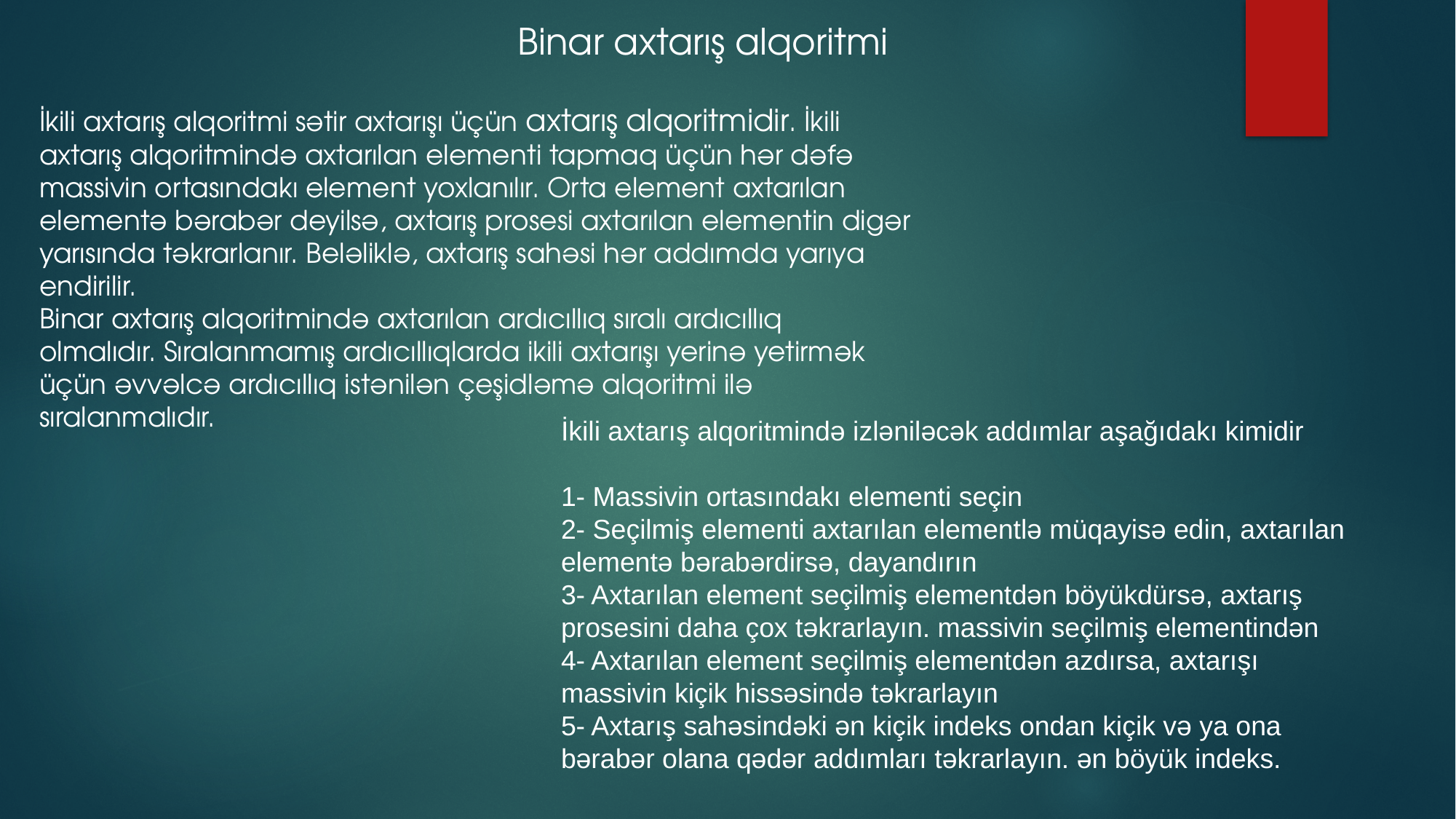

Binar axtarış alqoritmi
İkili axtarış alqoritmi sətir axtarışı üçün axtarış alqoritmidir. İkili axtarış alqoritmində axtarılan elementi tapmaq üçün hər dəfə massivin ortasındakı element yoxlanılır. Orta element axtarılan elementə bərabər deyilsə, axtarış prosesi axtarılan elementin digər yarısında təkrarlanır. Beləliklə, axtarış sahəsi hər addımda yarıya endirilir.
Binar axtarış alqoritmində axtarılan ardıcıllıq sıralı ardıcıllıq olmalıdır. Sıralanmamış ardıcıllıqlarda ikili axtarışı yerinə yetirmək üçün əvvəlcə ardıcıllıq istənilən çeşidləmə alqoritmi ilə sıralanmalıdır.

İkili axtarış alqoritmində izləniləcək addımlar aşağıdakı kimidir

1- Massivin ortasındakı elementi seçin
2- Seçilmiş elementi axtarılan elementlə müqayisə edin, axtarılan elementə bərabərdirsə, dayandırın
3- Axtarılan element seçilmiş elementdən böyükdürsə, axtarış prosesini daha çox təkrarlayın. massivin seçilmiş elementindən 4- Axtarılan element seçilmiş elementdən azdırsa, axtarışı massivin kiçik hissəsində təkrarlayın
5- Axtarış sahəsindəki ən kiçik indeks ondan kiçik və ya ona bərabər olana qədər addımları təkrarlayın. ən böyük indeks.